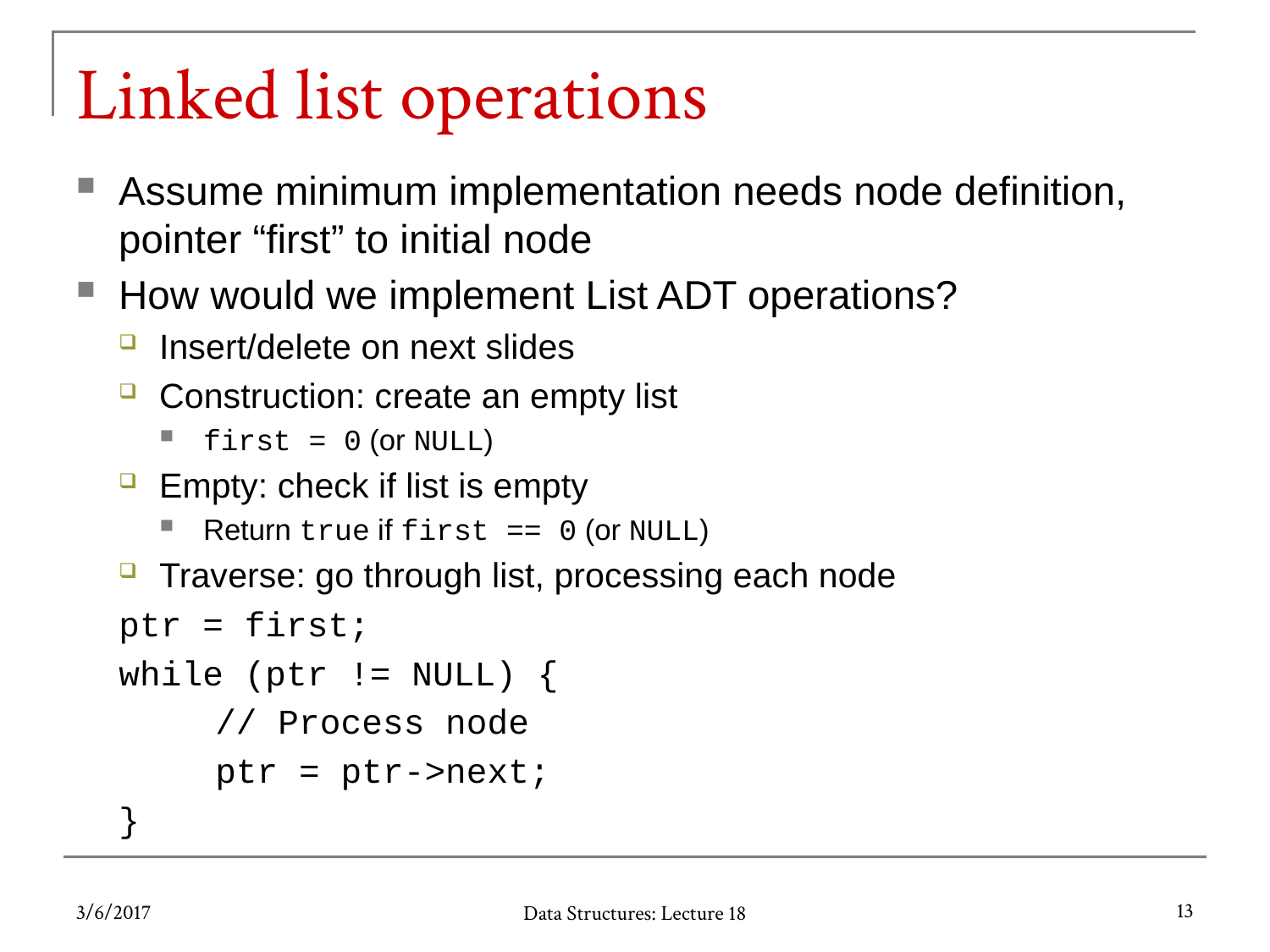

# Linked list operations
Assume minimum implementation needs node definition, pointer “first” to initial node
How would we implement List ADT operations?
Insert/delete on next slides
Construction: create an empty list
first = 0 (or NULL)
Empty: check if list is empty
Return true if first == 0 (or NULL)
Traverse: go through list, processing each node
ptr = first;
while (ptr != NULL) {
	// Process node
	ptr = ptr->next;
}
3/6/2017
13
Data Structures: Lecture 18